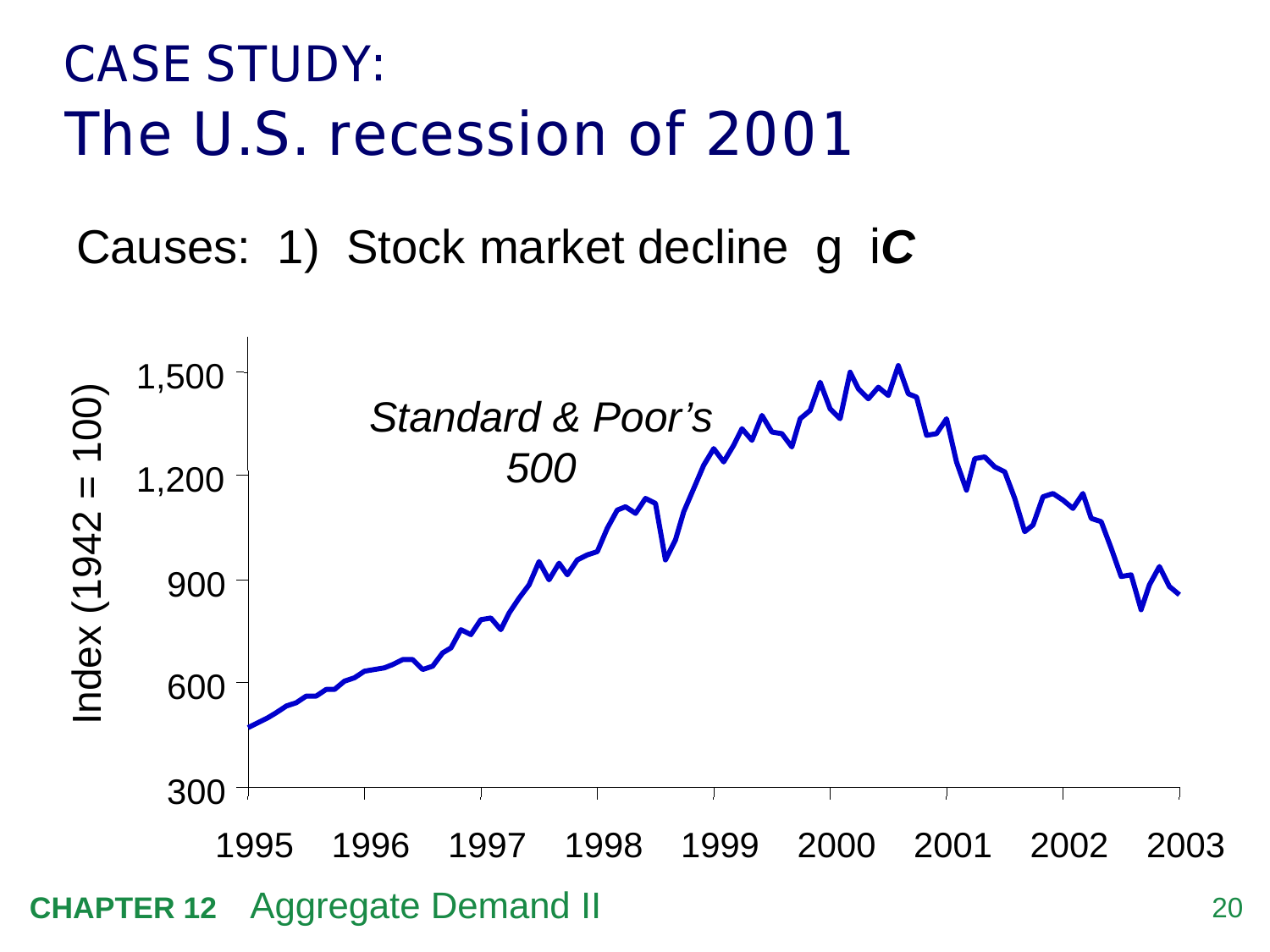

# CASE STUDY: The U.S. recession of 2001
Causes:  1)  Stock market decline  g  iC

1,500

1,200

900

600

300

1995
1996
1997
1998
1999
2000
2001
2002
2003
Standard & Poor’s 500
Index (1942 = 100)